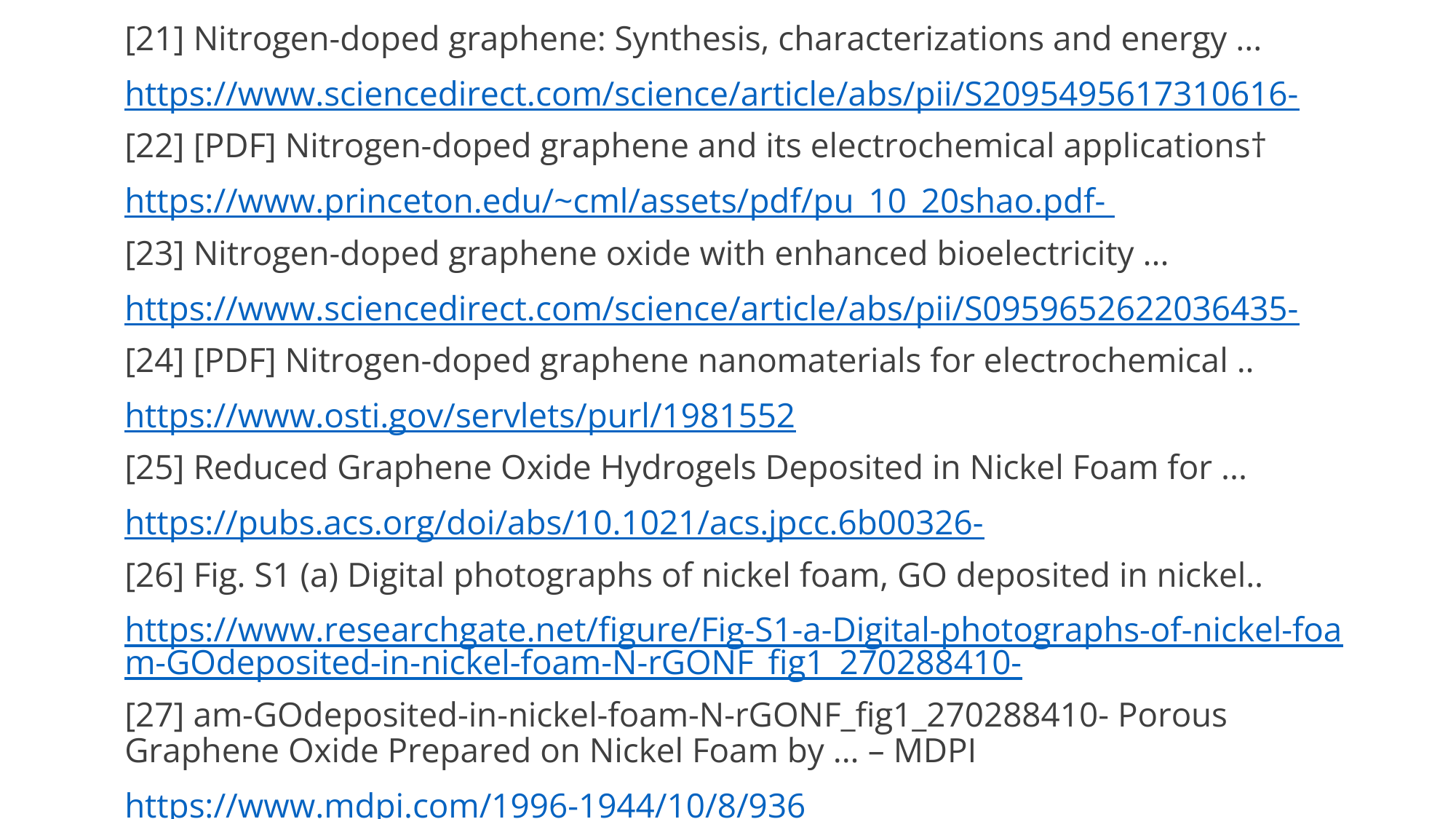

[21] Nitrogen-doped graphene: Synthesis, characterizations and energy ...
https://www.sciencedirect.com/science/article/abs/pii/S2095495617310616-
[22] [PDF] Nitrogen-doped graphene and its electrochemical applications†
https://www.princeton.edu/~cml/assets/pdf/pu_10_20shao.pdf-
[23] Nitrogen-doped graphene oxide with enhanced bioelectricity ...
https://www.sciencedirect.com/science/article/abs/pii/S0959652622036435-
[24] [PDF] Nitrogen-doped graphene nanomaterials for electrochemical ..
https://www.osti.gov/servlets/purl/1981552
[25] Reduced Graphene Oxide Hydrogels Deposited in Nickel Foam for ...
https://pubs.acs.org/doi/abs/10.1021/acs.jpcc.6b00326-
[26] Fig. S1 (a) Digital photographs of nickel foam, GO deposited in nickel..
https://www.researchgate.net/figure/Fig-S1-a-Digital-photographs-of-nickel-foam-GOdeposited-in-nickel-foam-N-rGONF_fig1_270288410-
[27] am-GOdeposited-in-nickel-foam-N-rGONF_fig1_270288410- Porous Graphene Oxide Prepared on Nickel Foam by ... – MDPI
https://www.mdpi.com/1996-1944/10/8/936